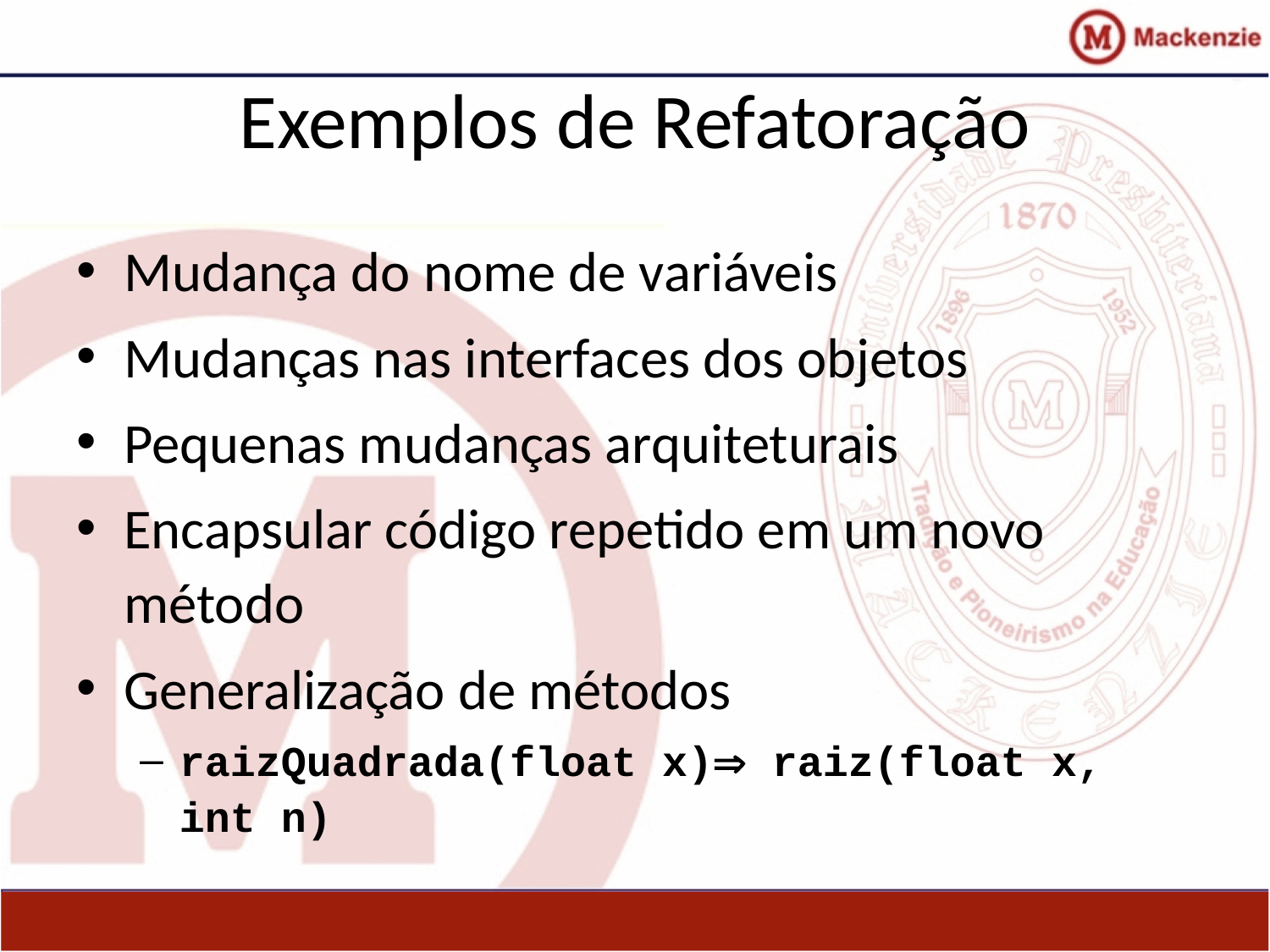

# Exemplos de Refatoração
Mudança do nome de variáveis
Mudanças nas interfaces dos objetos
Pequenas mudanças arquiteturais
Encapsular código repetido em um novo método
Generalização de métodos
raizQuadrada(float x)⇒ raiz(float x, int n)